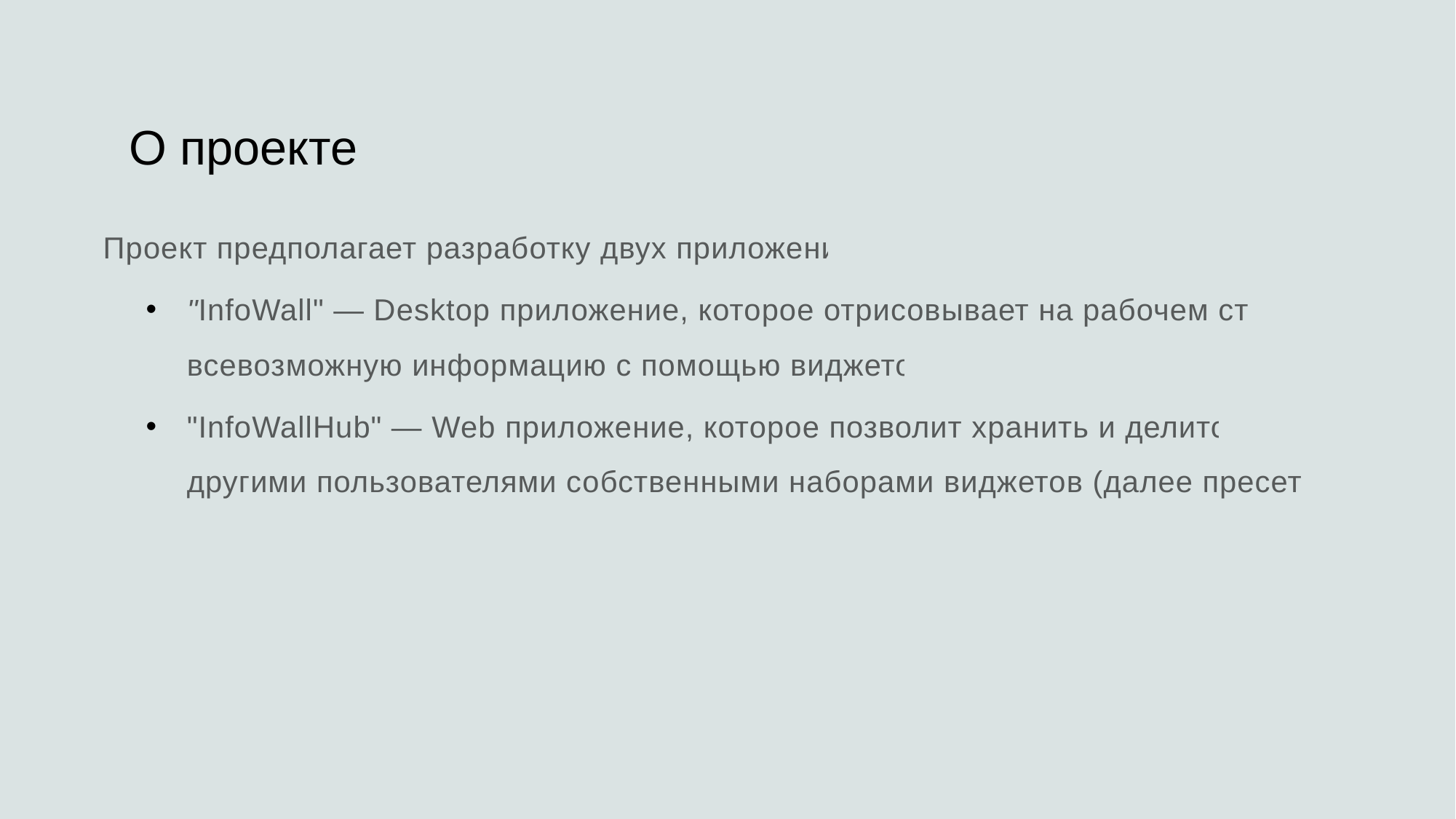

# О проекте
Проект предполагает разработку двух приложений:
"InfoWall" — Desktop приложение, которое отрисовывает на рабочем столе всевозможную информацию с помощью виджетов;
"InfoWallHub" — Web приложение, которое позволит хранить и делится с другими пользователями собственными наборами виджетов (далее пресетов);